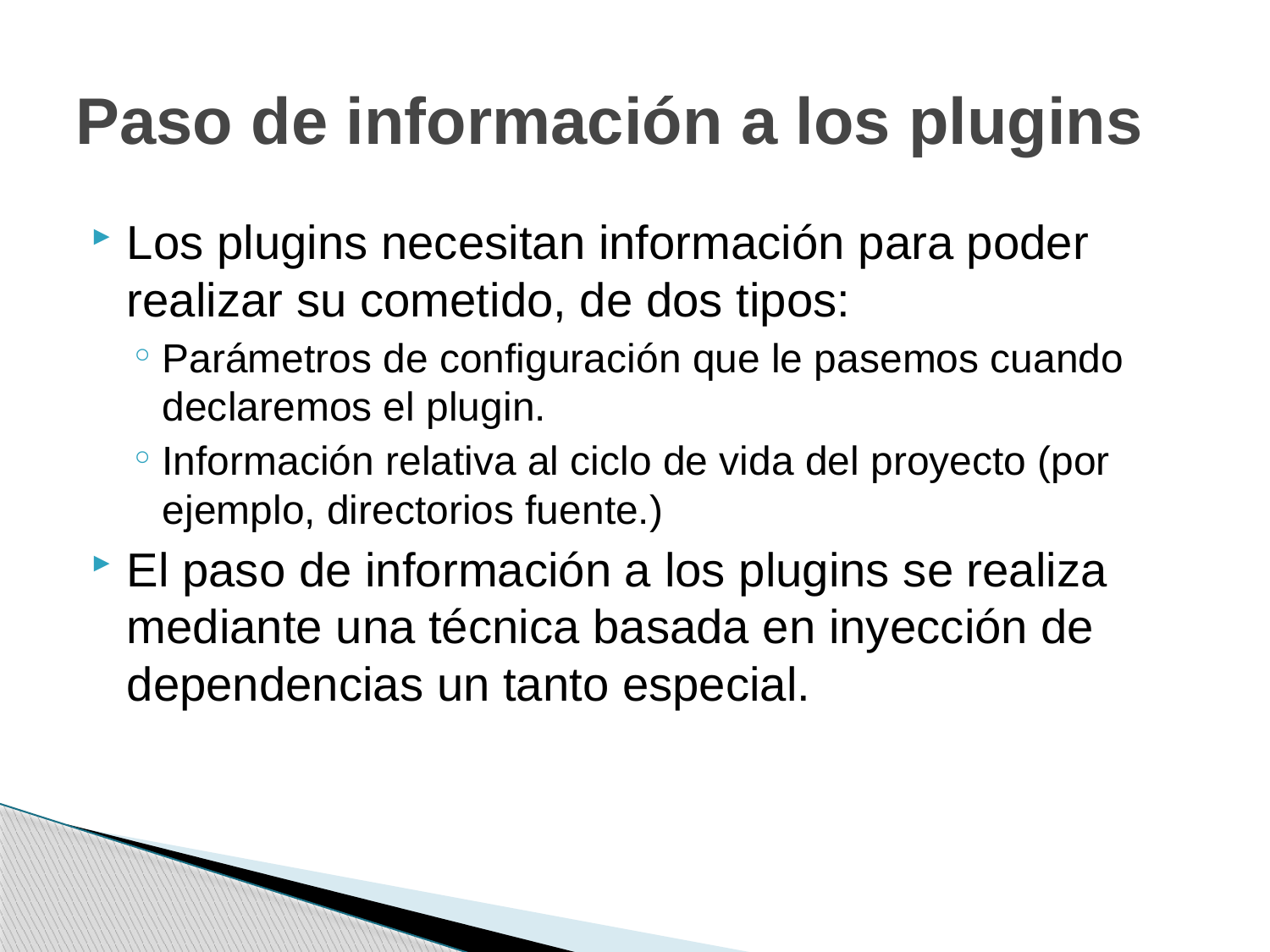

# Paso de información a los plugins
Los plugins necesitan información para poder realizar su cometido, de dos tipos:
Parámetros de configuración que le pasemos cuando declaremos el plugin.
Información relativa al ciclo de vida del proyecto (por ejemplo, directorios fuente.)
El paso de información a los plugins se realiza mediante una técnica basada en inyección de dependencias un tanto especial.